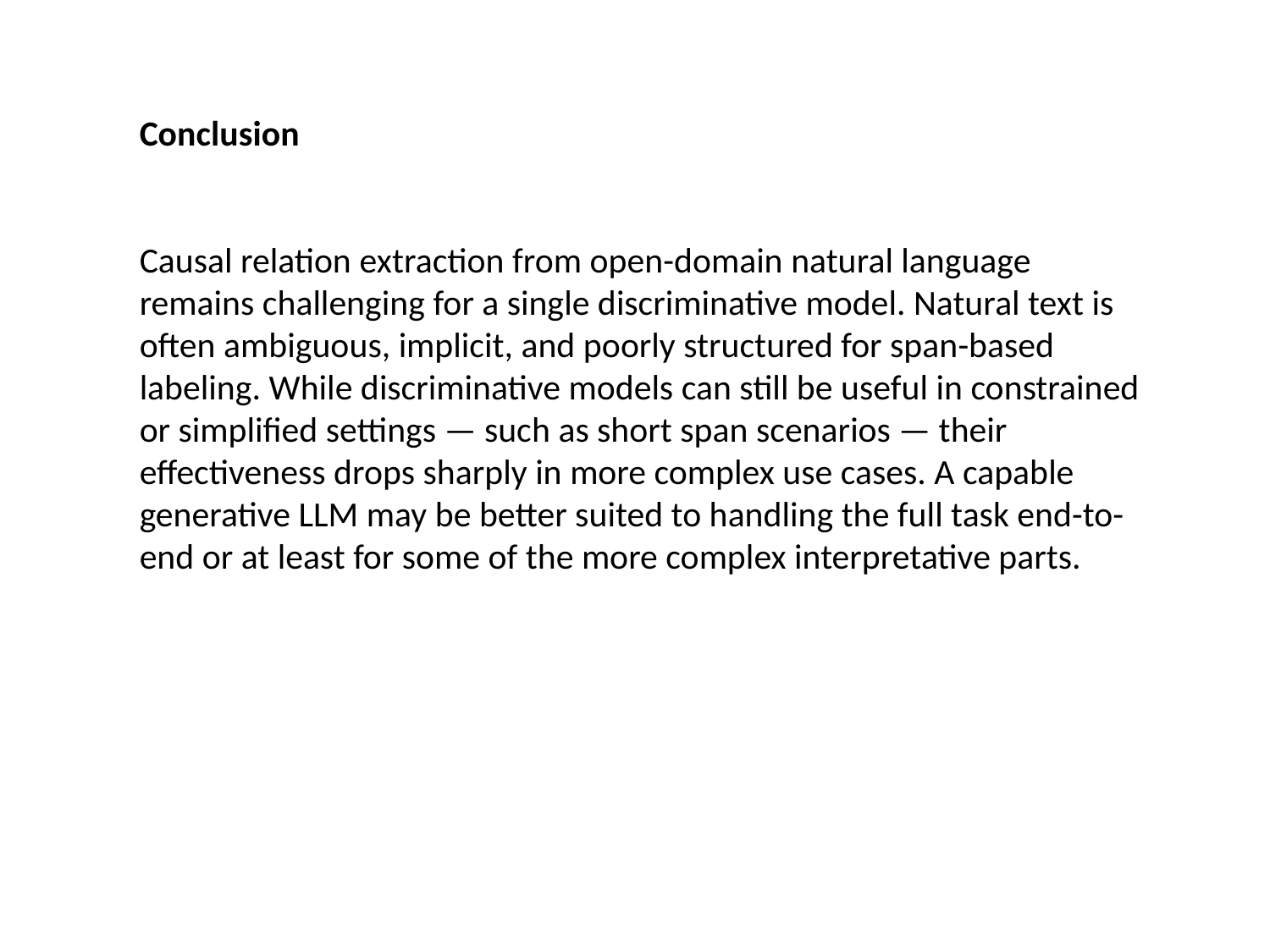

Conclusion

Causal relation extraction from open-domain natural language remains challenging for a single discriminative model. Natural text is often ambiguous, implicit, and poorly structured for span-based labeling. While discriminative models can still be useful in constrained or simplified settings — such as short span scenarios — their effectiveness drops sharply in more complex use cases. A capable generative LLM may be better suited to handling the full task end-to-end or at least for some of the more complex interpretative parts.